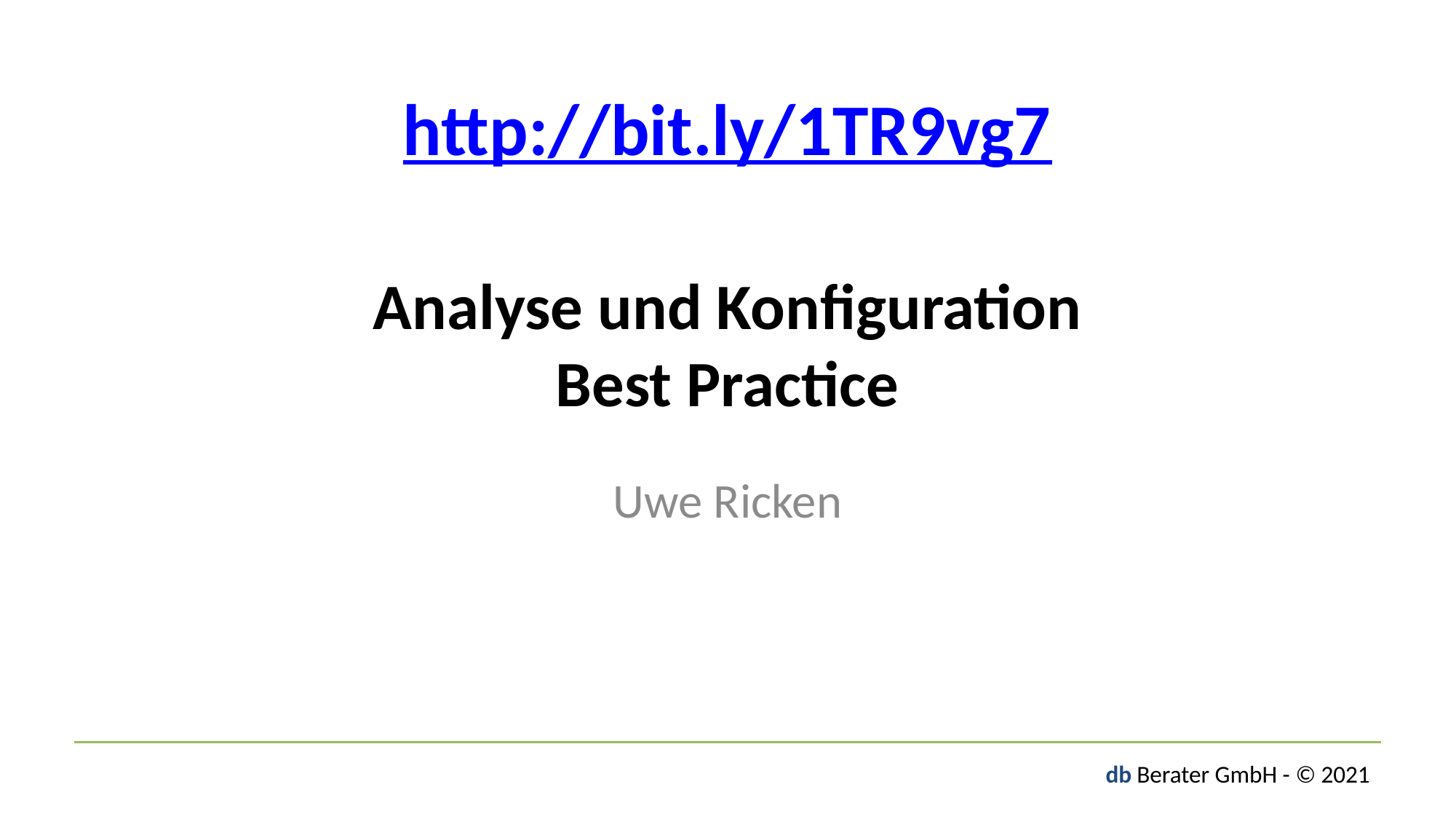

http://bit.ly/1TR9vg7
# Analyse und Konfiguration Best Practice
Uwe Ricken